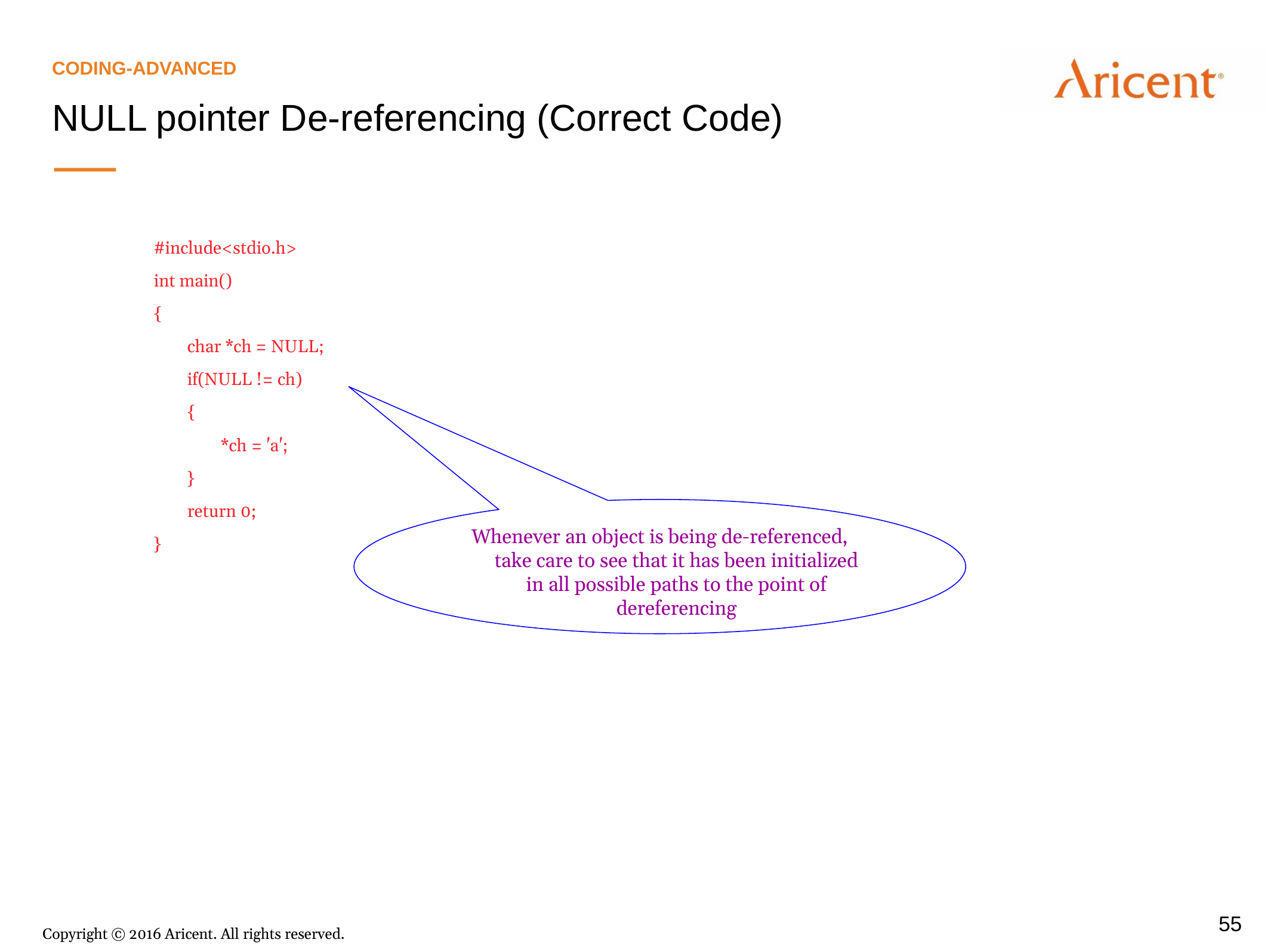

Coding-Advanced
NULL pointer De-referencing (Correct Code)
#include<stdio.h>
int main()
{
        char *ch = NULL;
        if(NULL != ch)
        {
                *ch = 'a';
        }
        return 0;
}
Whenever an object is being de-referenced, take care to see that it has been initialized in all possible paths to the point of dereferencing